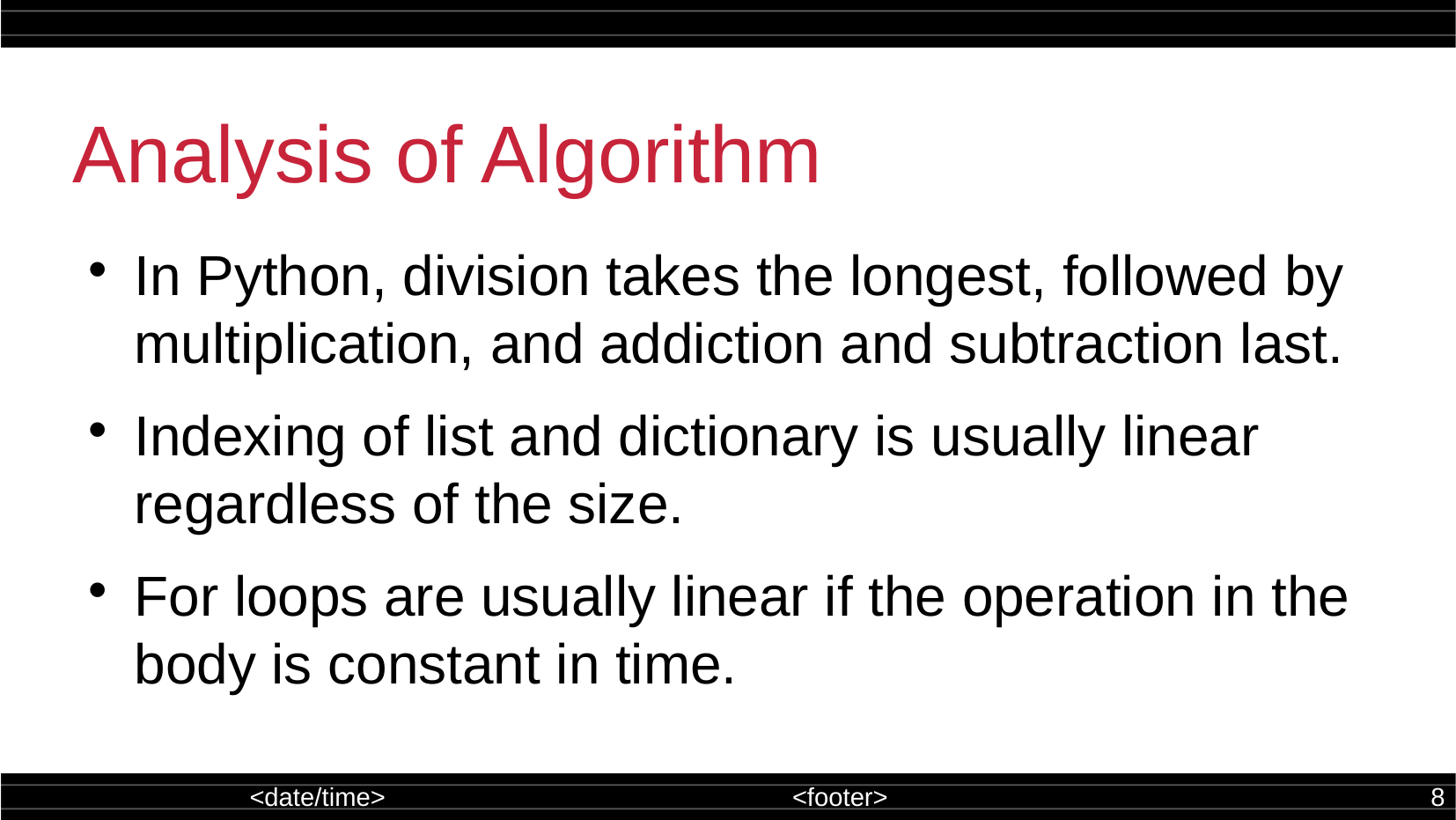

Analysis of Algorithm
In Python, division takes the longest, followed by multiplication, and addiction and subtraction last.
Indexing of list and dictionary is usually linear regardless of the size.
For loops are usually linear if the operation in the body is constant in time.